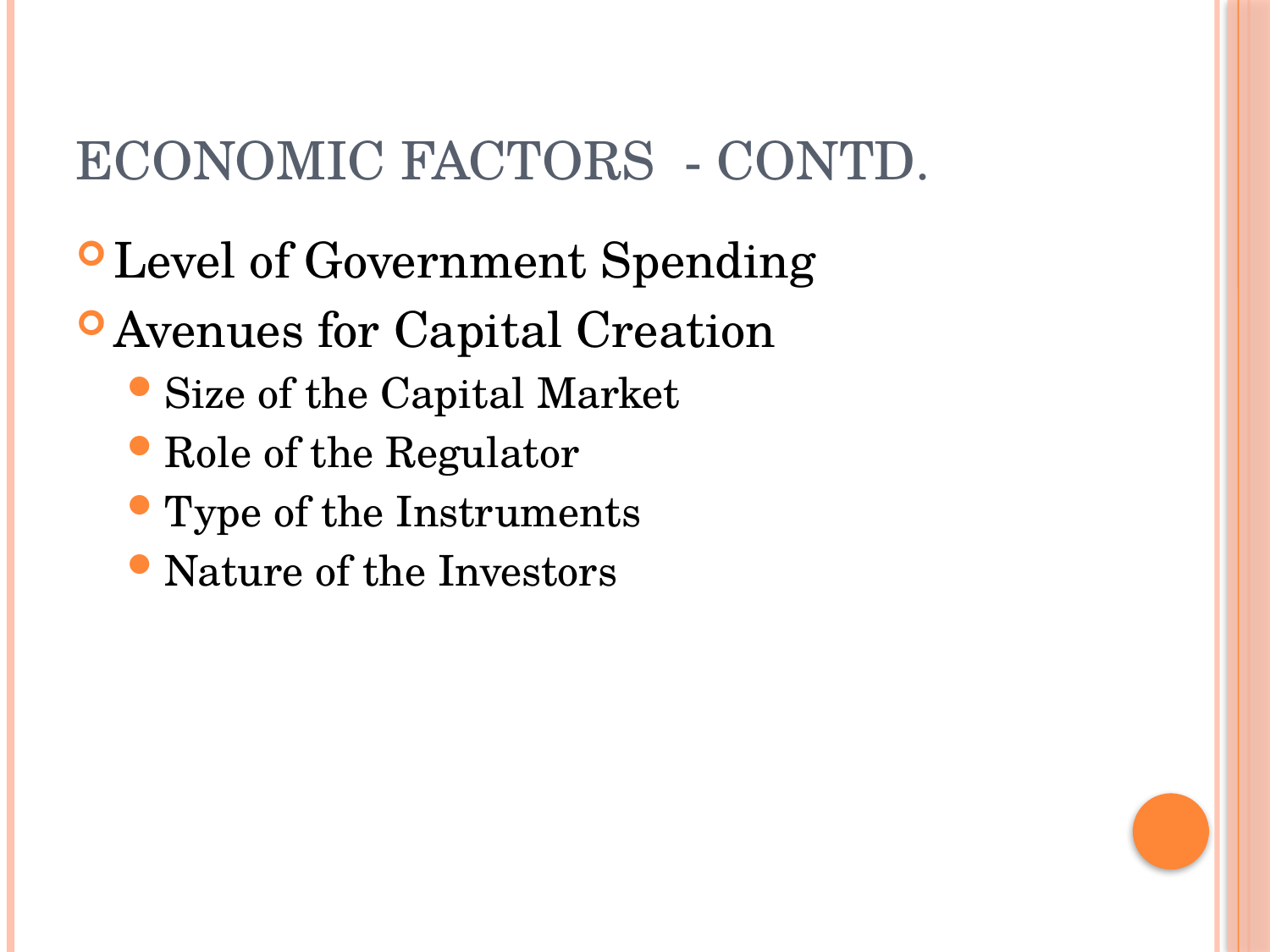

# Economic Factors  - Contd.
Level of Government Spending
Avenues for Capital Creation
Size of the Capital Market
Role of the Regulator
Type of the Instruments
Nature of the Investors